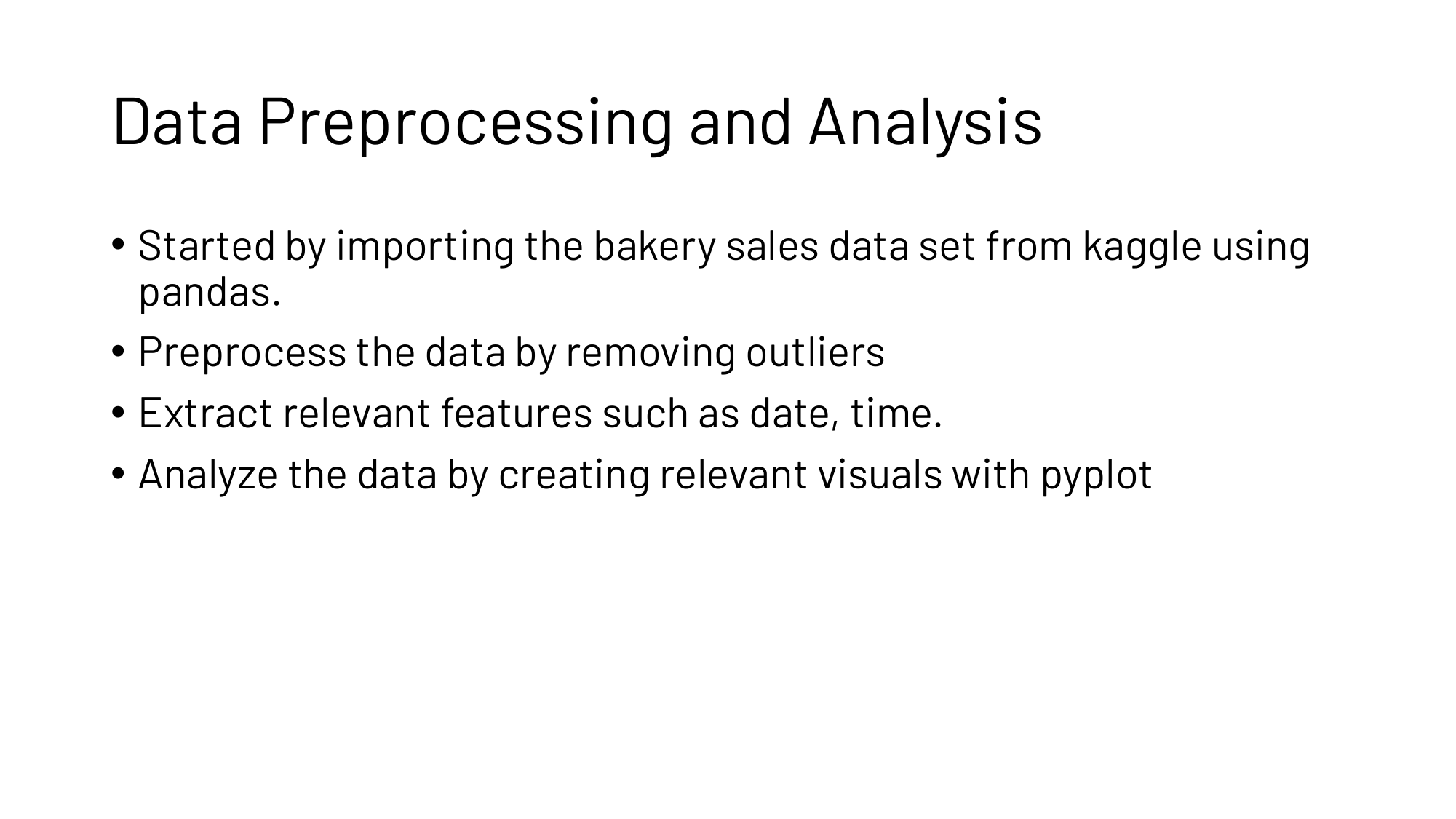

# Data Preprocessing and Analysis
Started by importing the bakery sales data set from kaggle using pandas.
Preprocess the data by removing outliers
Extract relevant features such as date, time.
Analyze the data by creating relevant visuals with pyplot